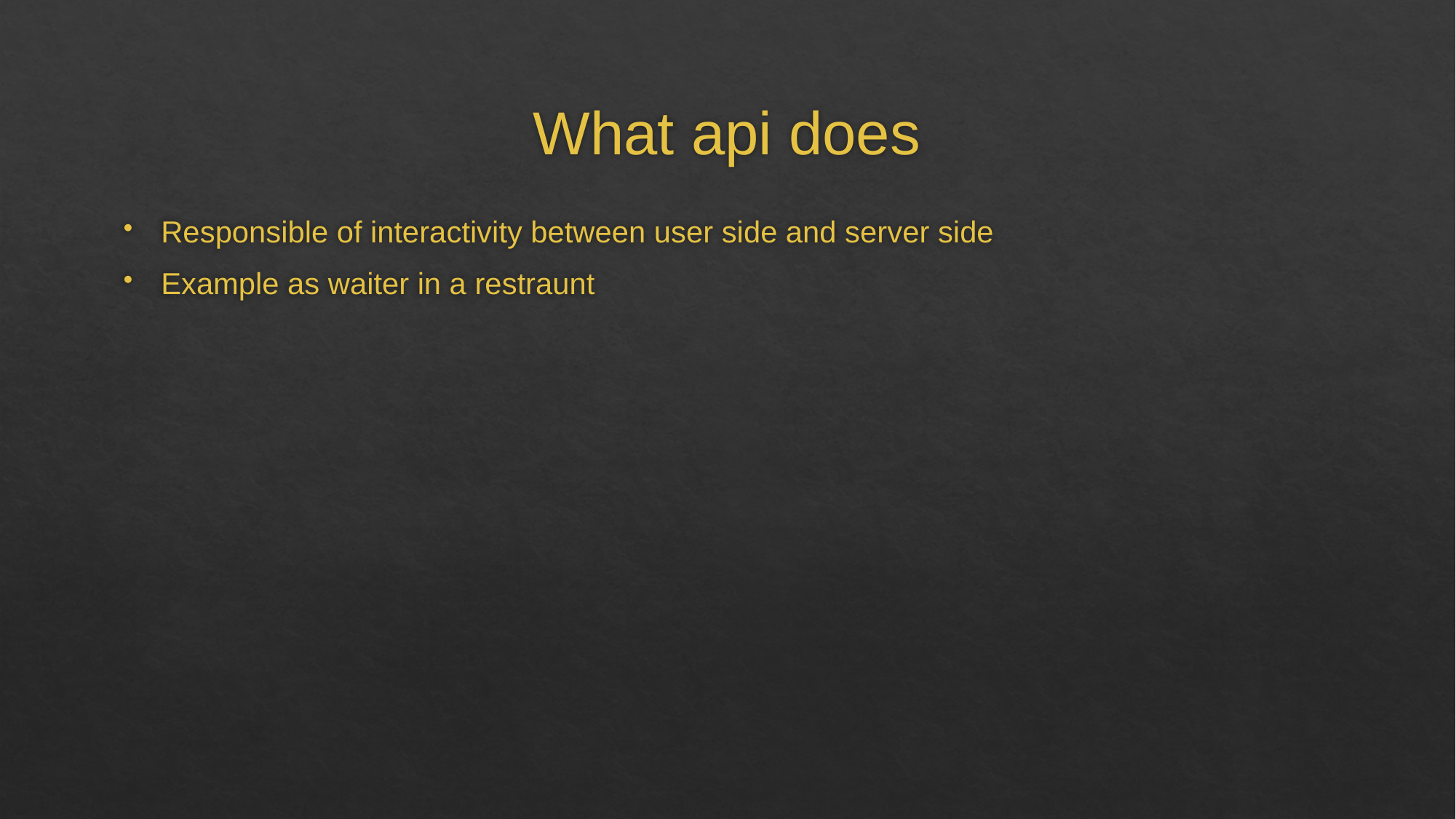

# What api does
Responsible of interactivity between user side and server side
Example as waiter in a restraunt